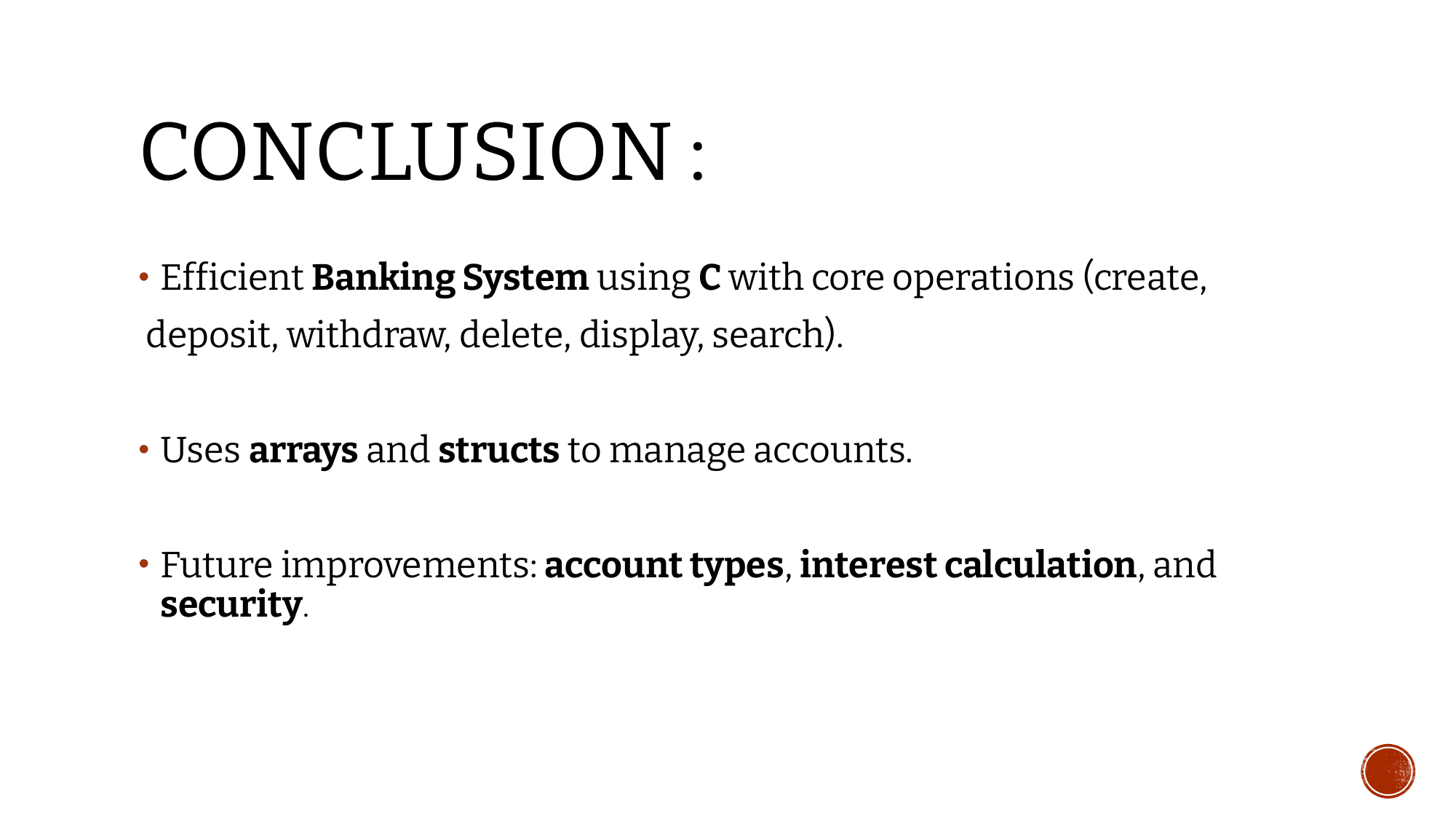

# Conclusion :
Efficient Banking System using C with core operations (create,
 deposit, withdraw, delete, display, search).

Uses arrays and structs to manage accounts.

Future improvements: account types, interest calculation, and security.